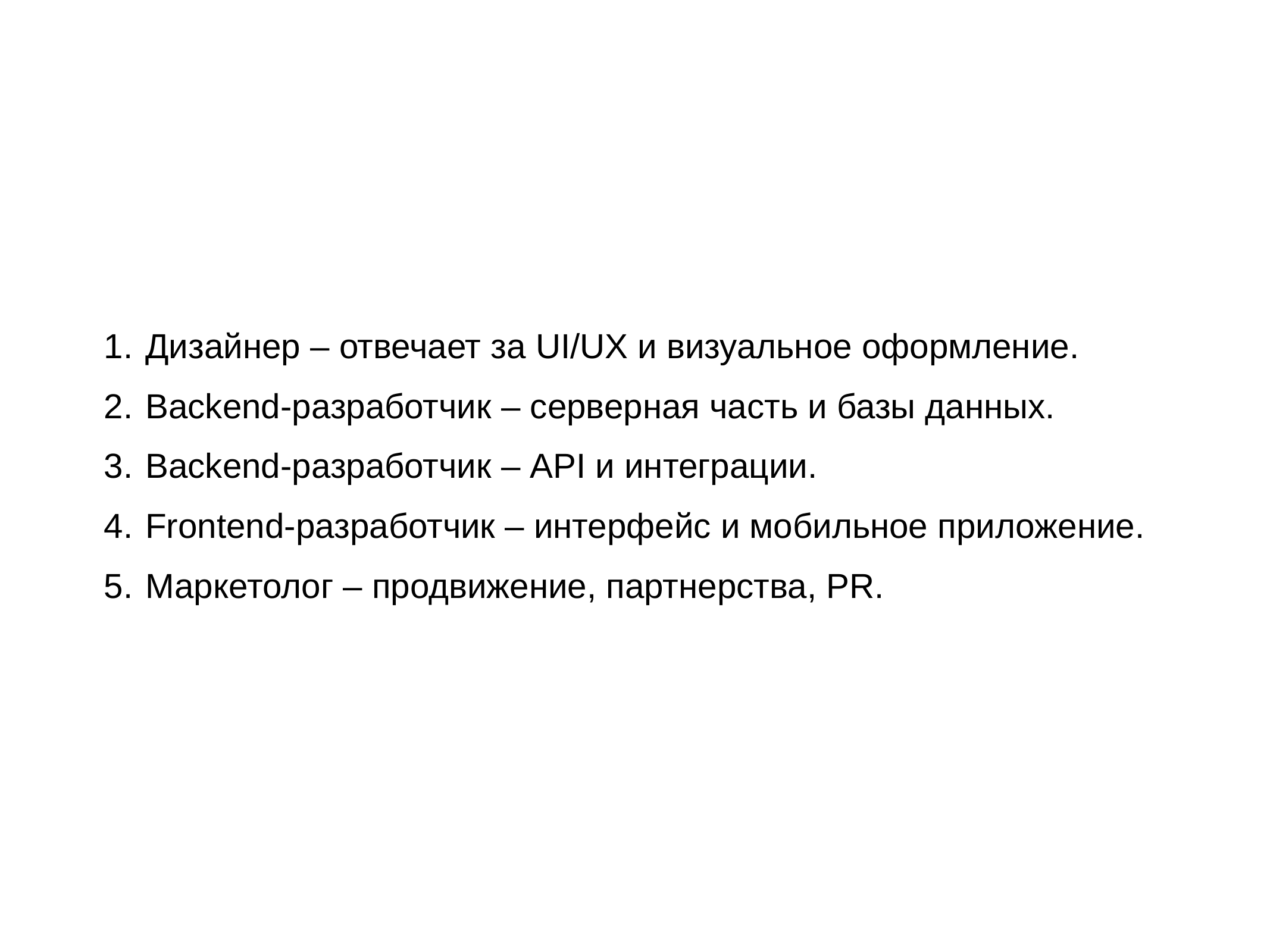

Дизайнер – отвечает за UI/UX и визуальное оформление.
Backend-разработчик – серверная часть и базы данных.
Backend-разработчик – API и интеграции.
Frontend-разработчик – интерфейс и мобильное приложение.
Маркетолог – продвижение, партнерства, PR.